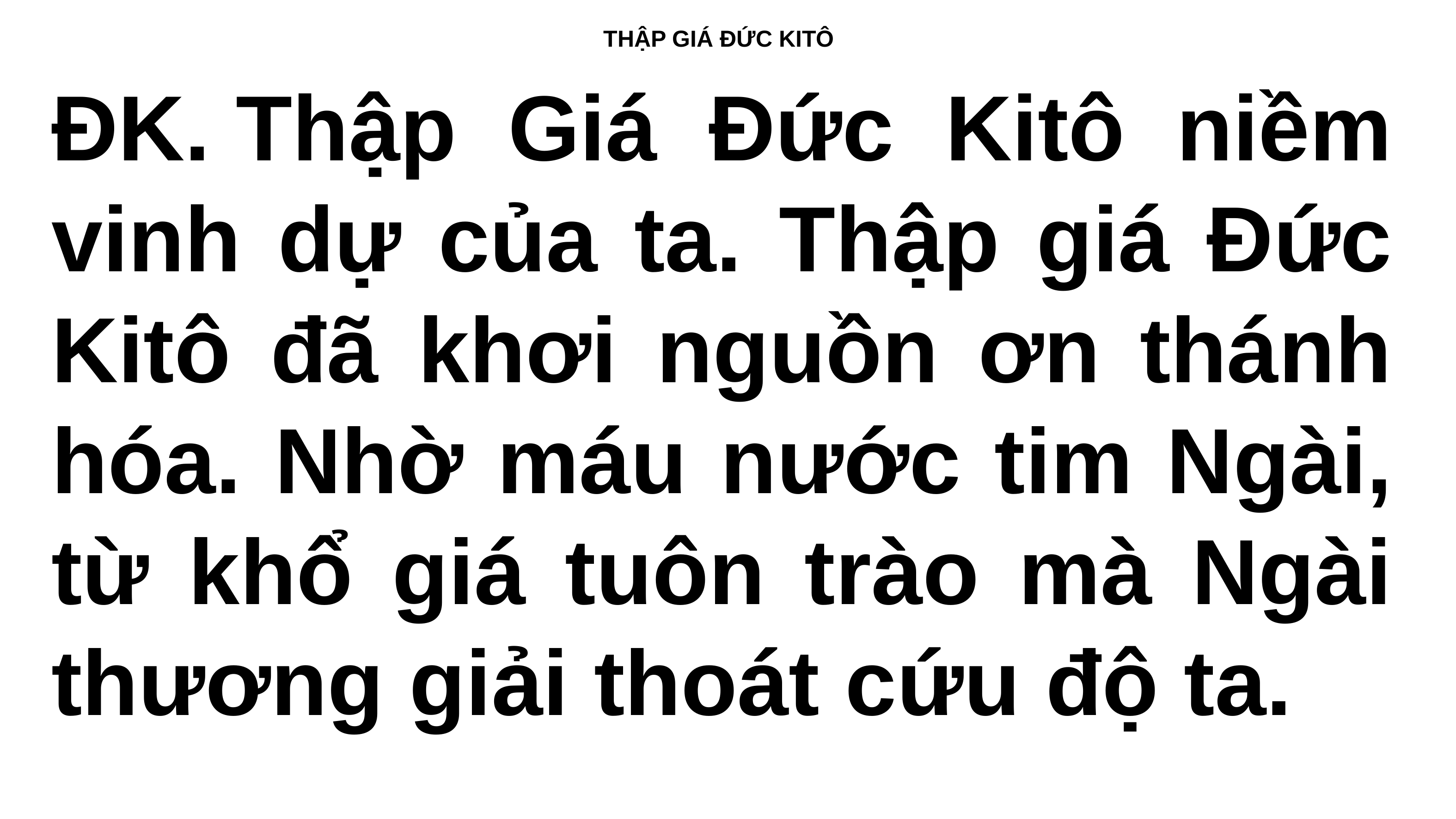

# THẬP GIÁ ĐỨC KITÔ
ĐK. Thập Giá Đức Kitô niềm vinh dự của ta. Thập giá Đức Kitô đã khơi nguồn ơn thánh hóa. Nhờ máu nước tim Ngài, từ khổ giá tuôn trào mà Ngài thương giải thoát cứu độ ta.